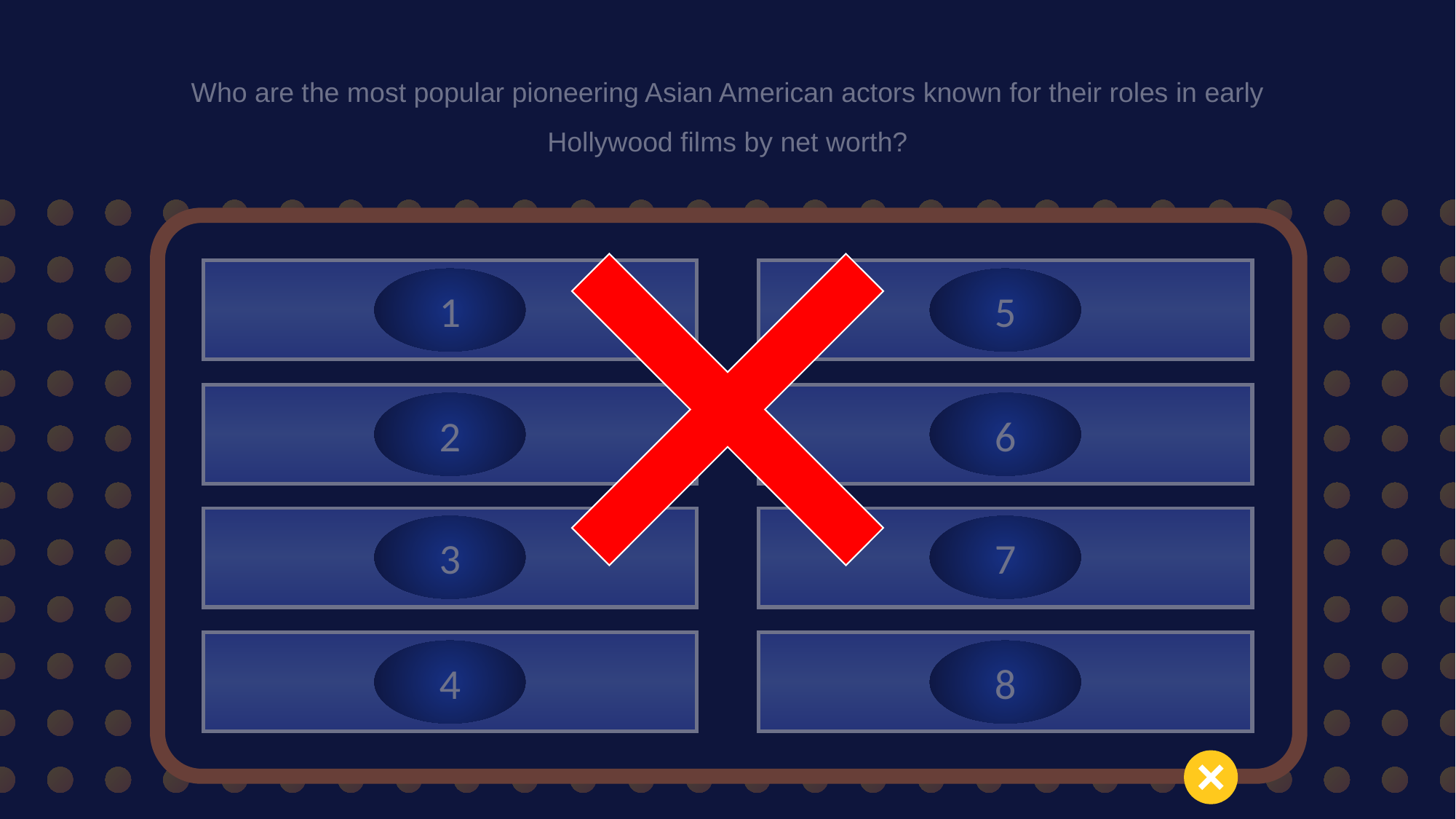

Who are the most popular pioneering Asian American actors known for their roles in early Hollywood films by net worth?

1

5
4
James Shigeta
Anna May Wong
8
7
Nancy Kwan
3
Bruce Lee

2

6

3

7
6
Sessue Hayakawa
2
Philip Ahn
5
Keye Luke

4

8
1
Pat Morita